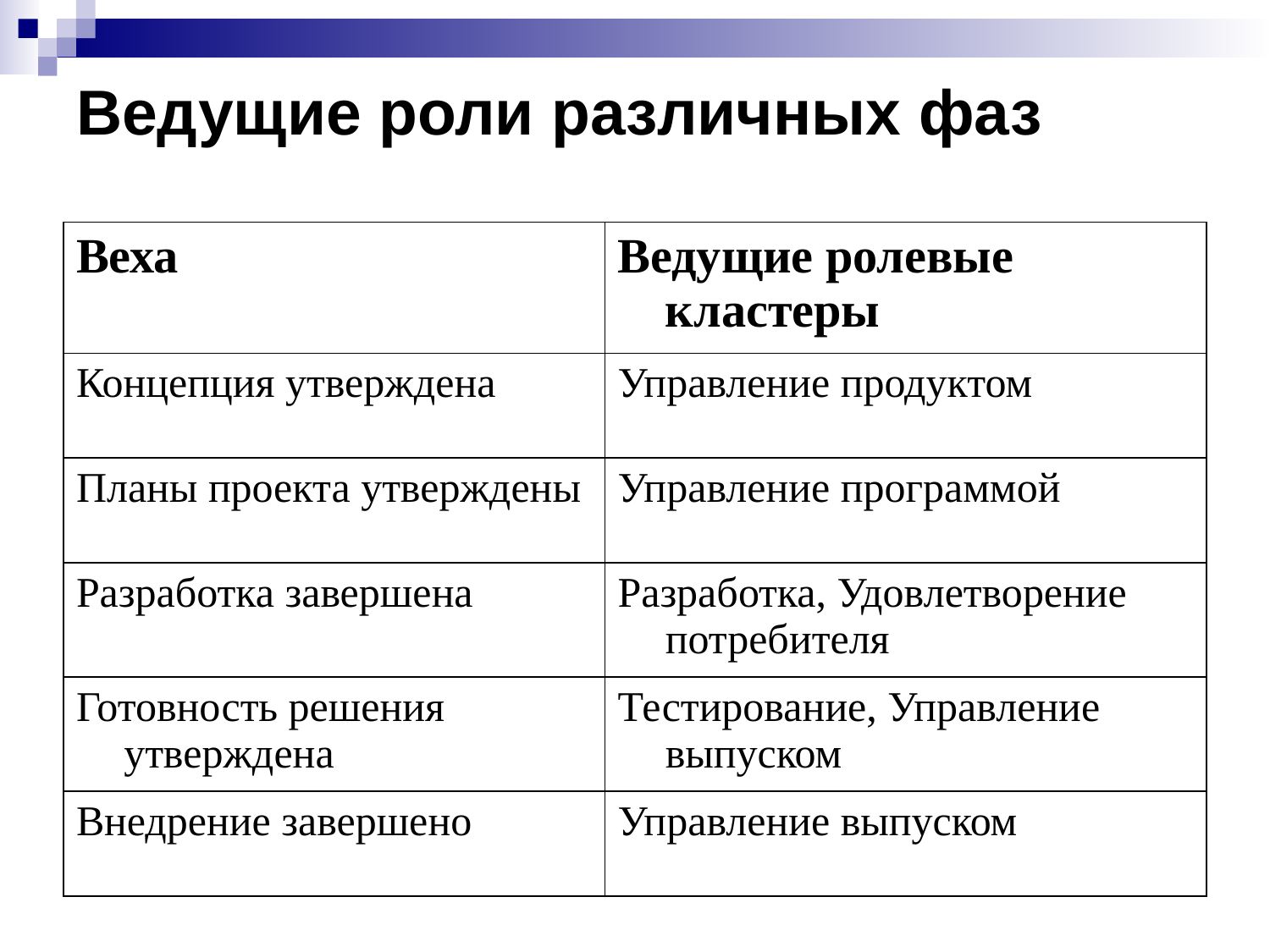

# Ведущие роли различных фаз
| Веха | Ведущие ролевые кластеры |
| --- | --- |
| Концепция утверждена | Управление продуктом |
| Планы проекта утверждены | Управление программой |
| Разработка завершена | Разработка, Удовлетворение потребителя |
| Готовность решения утверждена | Тестирование, Управление выпуском |
| Внедрение завершено | Управление выпуском |